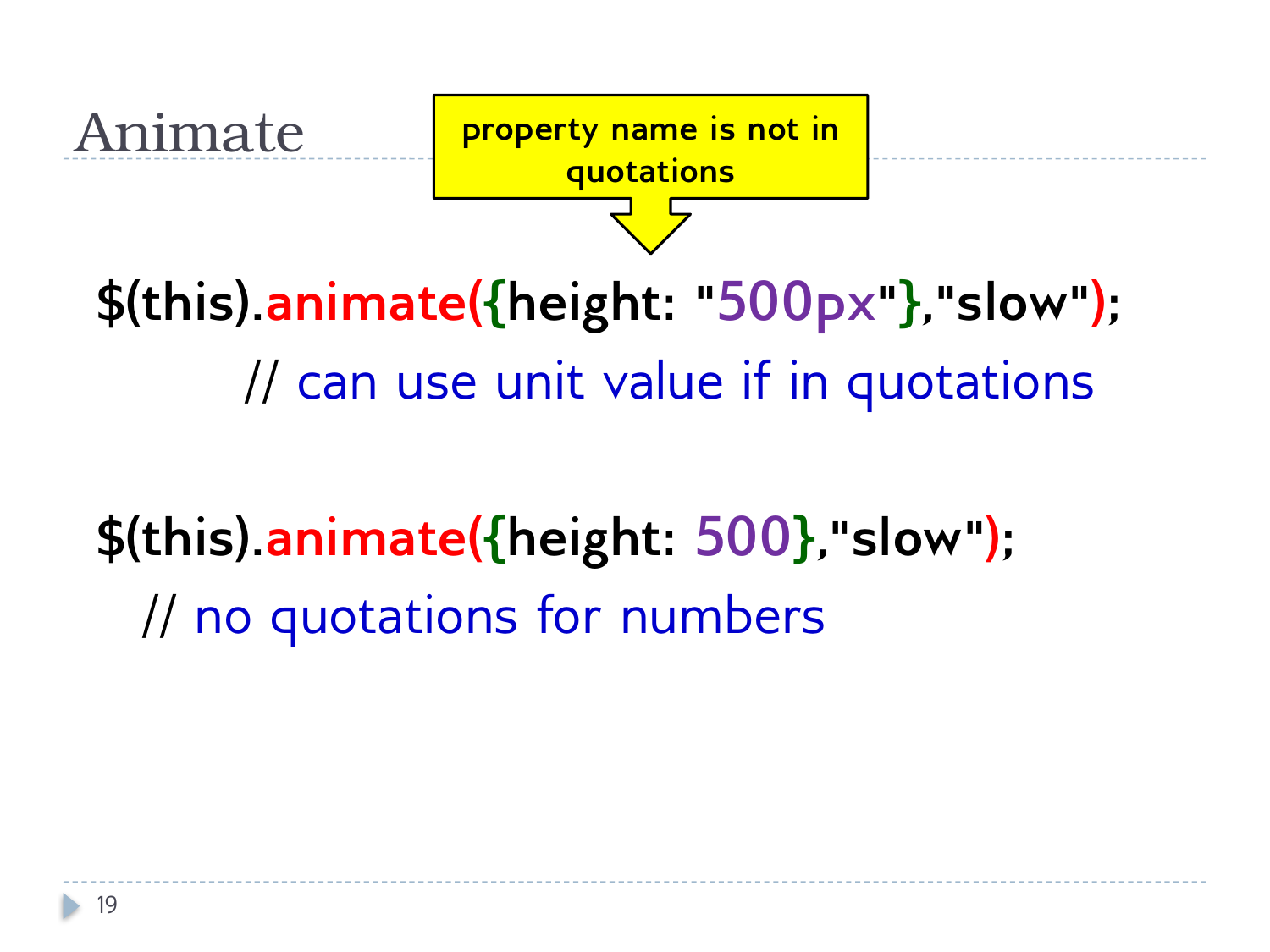

# Animate
property name is not in quotations

    $(this).animate({height: "500px"},"slow");
            // can use unit value if in quotations

    $(this).animate({height: 500},"slow");
       // no quotations for numbers

19